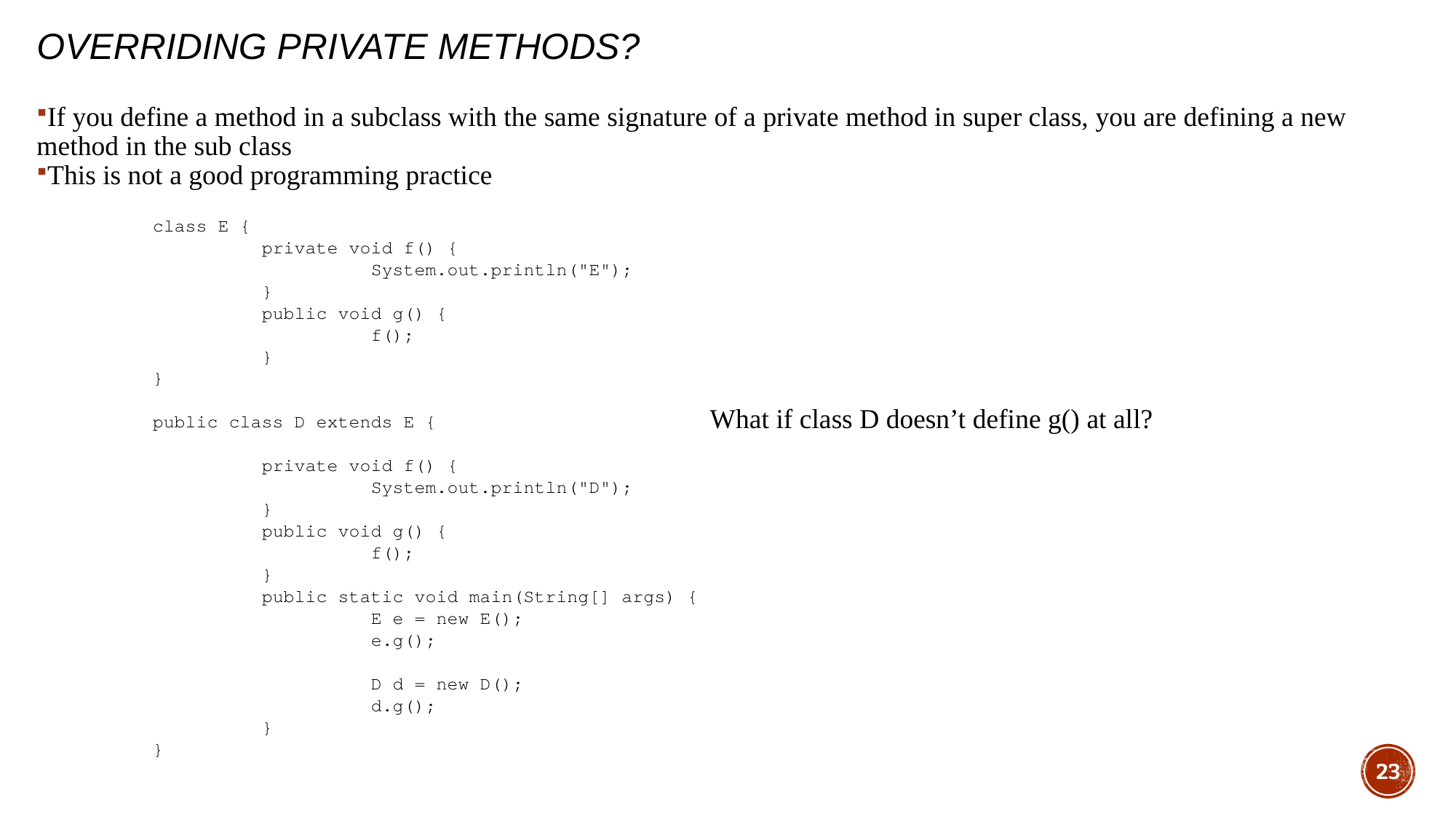

# Overriding private methods?
If you define a method in a subclass with the same signature of a private method in super class, you are defining a new method in the sub class
This is not a good programming practice
class E {
	private void f() {
		System.out.println("E");
	}
	public void g() {
		f();
	}
}

public class D extends E {

	private void f() {
		System.out.println("D");
	}
	public void g() {
		f();
	}
	public static void main(String[] args) {
		E e = new E();
		e.g();

		D d = new D();
		d.g();
	}
}

What if class D doesn’t define g() at all?
23